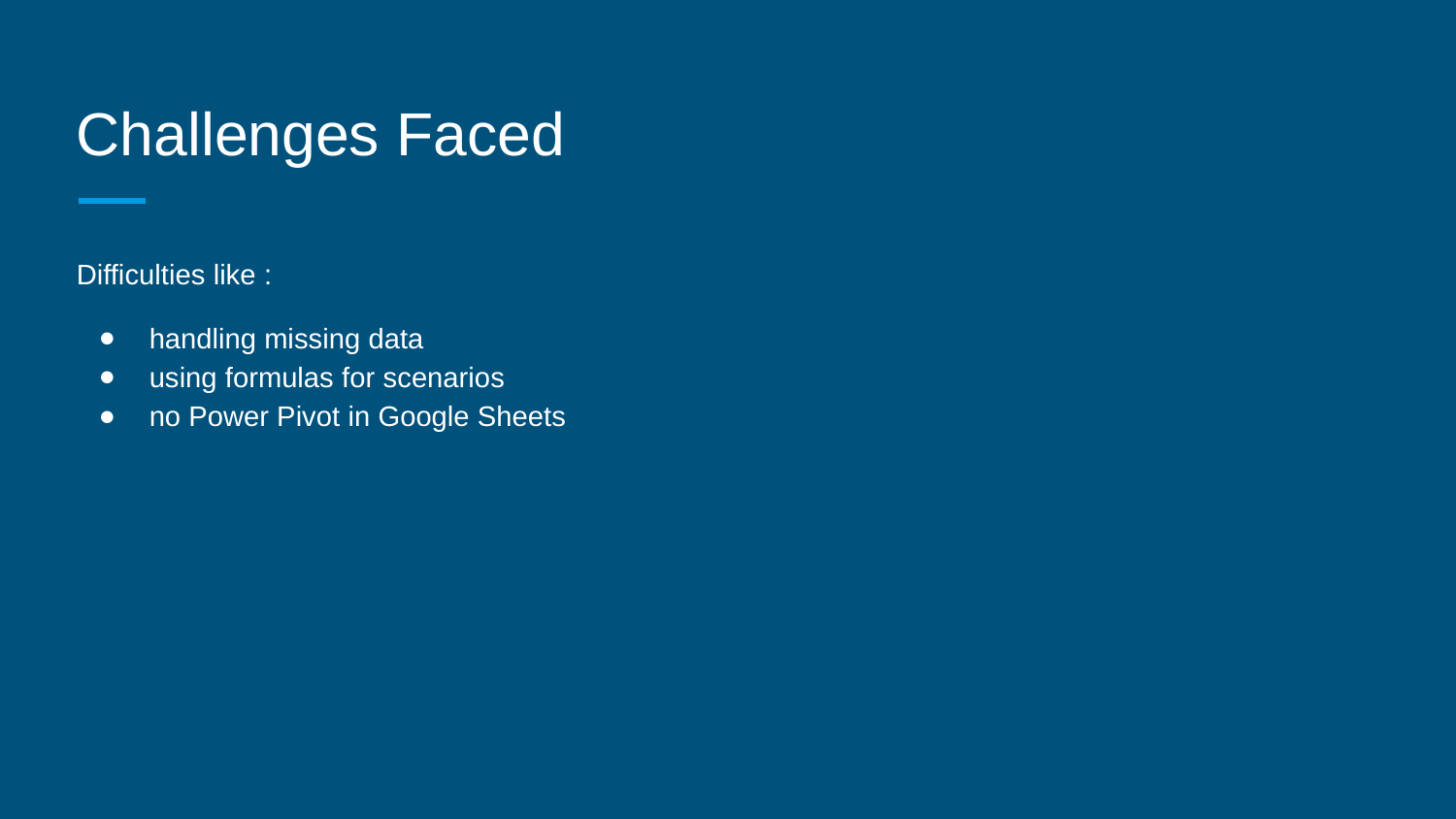

# Challenges Faced
Difficulties like :
handling missing data
using formulas for scenarios
no Power Pivot in Google Sheets